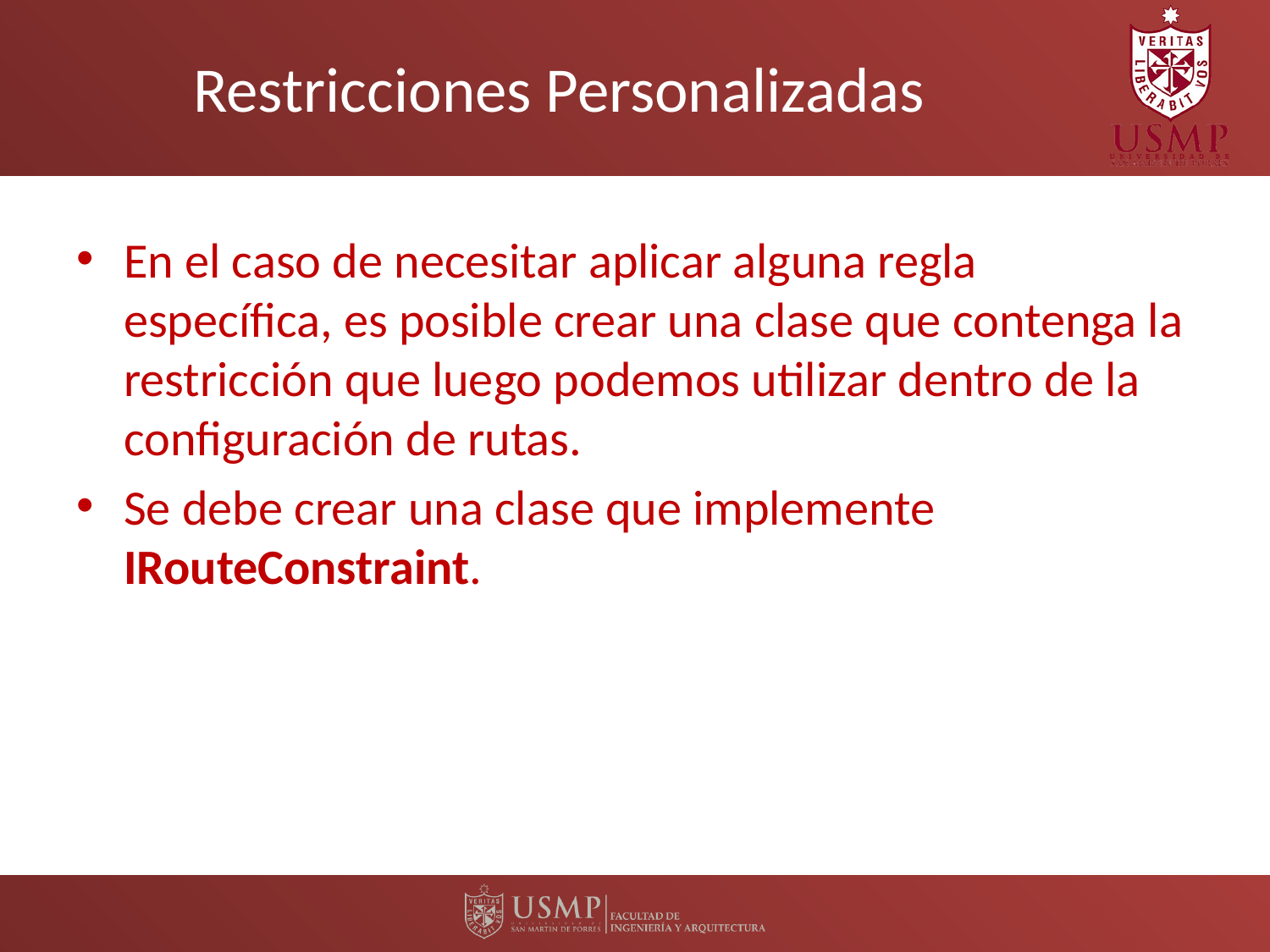

# Restricciones Personalizadas
En el caso de necesitar aplicar alguna regla específica, es posible crear una clase que contenga la restricción que luego podemos utilizar dentro de la configuración de rutas.
Se debe crear una clase que implemente IRouteConstraint.